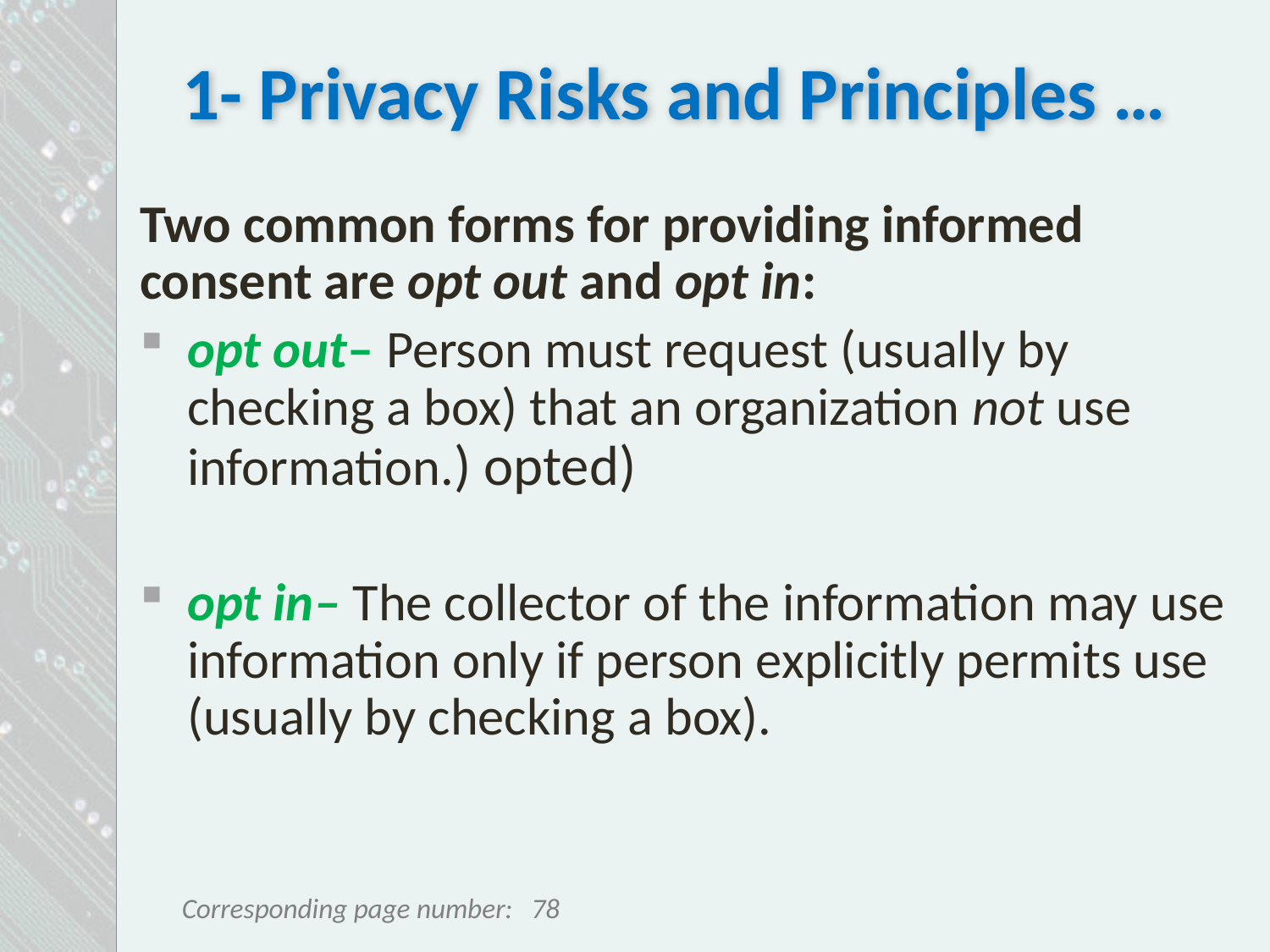

# 1- Privacy Risks and Principles …
Two common forms for providing informed consent are opt out and opt in:
opt out– Person must request (usually by checking a box) that an organization not use information.) opted)

opt in– The collector of the information may use information only if person explicitly permits use (usually by checking a box).

78